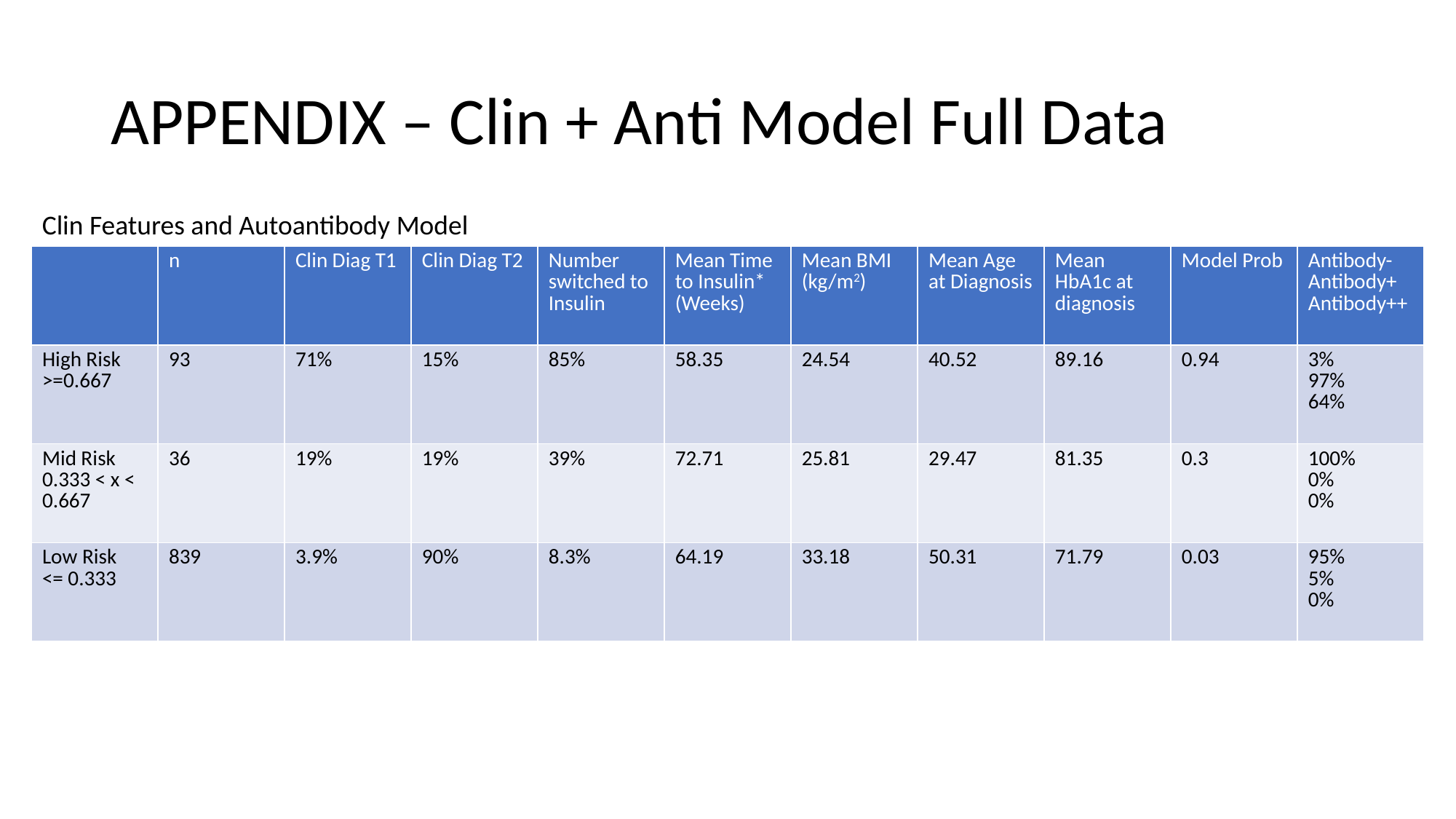

# APPENDIX – Clin + Anti Model Full Data
Clin Features and Autoantibody Model
|  | n | Clin Diag T1 | Clin Diag T2 | Number switched to Insulin | Mean Time to Insulin\* (Weeks) | Mean BMI (kg/m2) | Mean Age at Diagnosis | Mean HbA1c at diagnosis | Model Prob | Antibody- Antibody+ Antibody++ |
| --- | --- | --- | --- | --- | --- | --- | --- | --- | --- | --- |
| High Risk >=0.667 | 93 | 71% | 15% | 85% | 58.35 | 24.54 | 40.52 | 89.16 | 0.94 | 3% 97% 64% |
| Mid Risk 0.333 < x < 0.667 | 36 | 19% | 19% | 39% | 72.71 | 25.81 | 29.47 | 81.35 | 0.3 | 100% 0% 0% |
| Low Risk <= 0.333 | 839 | 3.9% | 90% | 8.3% | 64.19 | 33.18 | 50.31 | 71.79 | 0.03 | 95% 5% 0% |